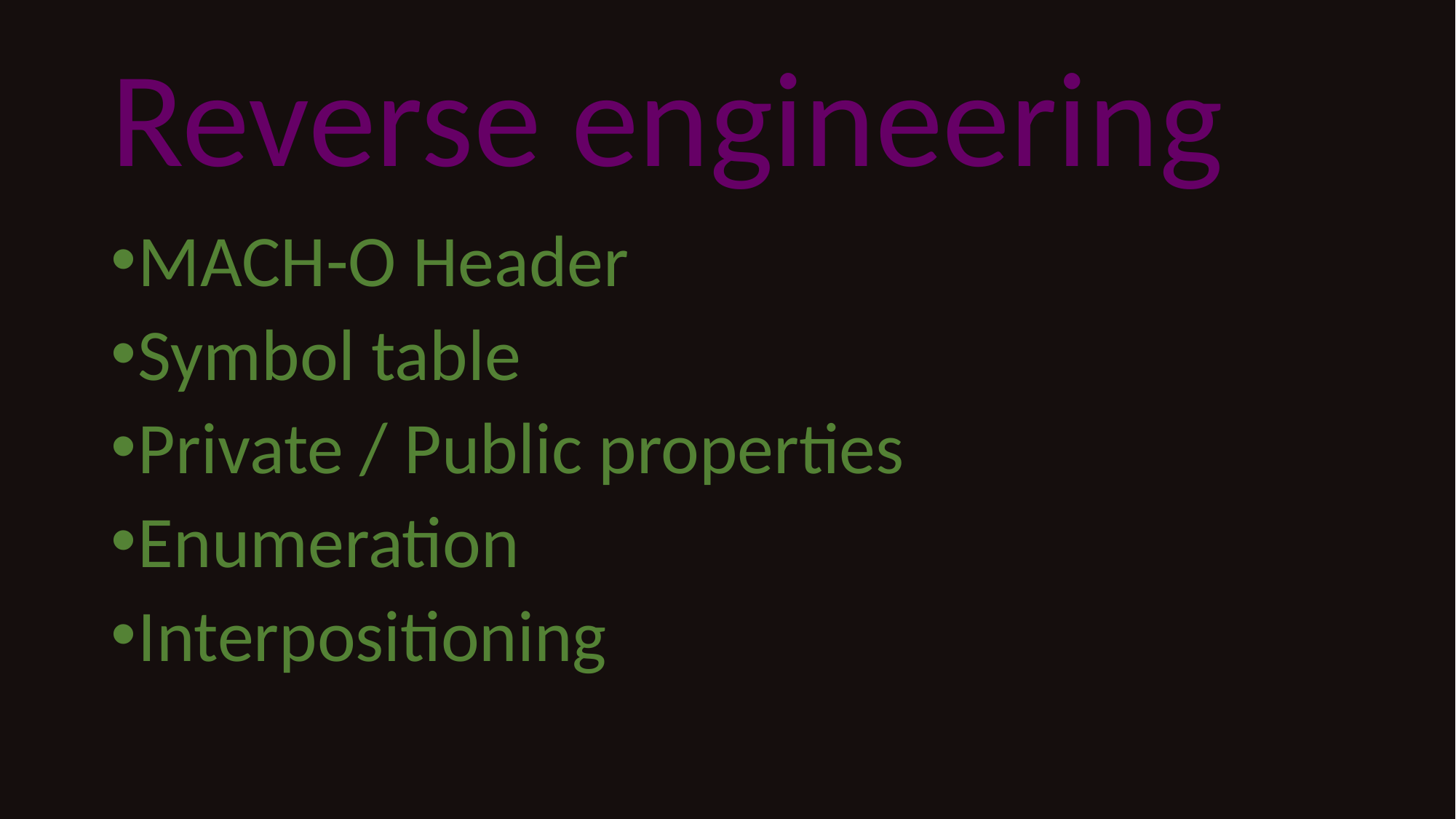

# Reverse engineering
MACH-O Header
Symbol table
Private / Public properties
Enumeration
Interpositioning